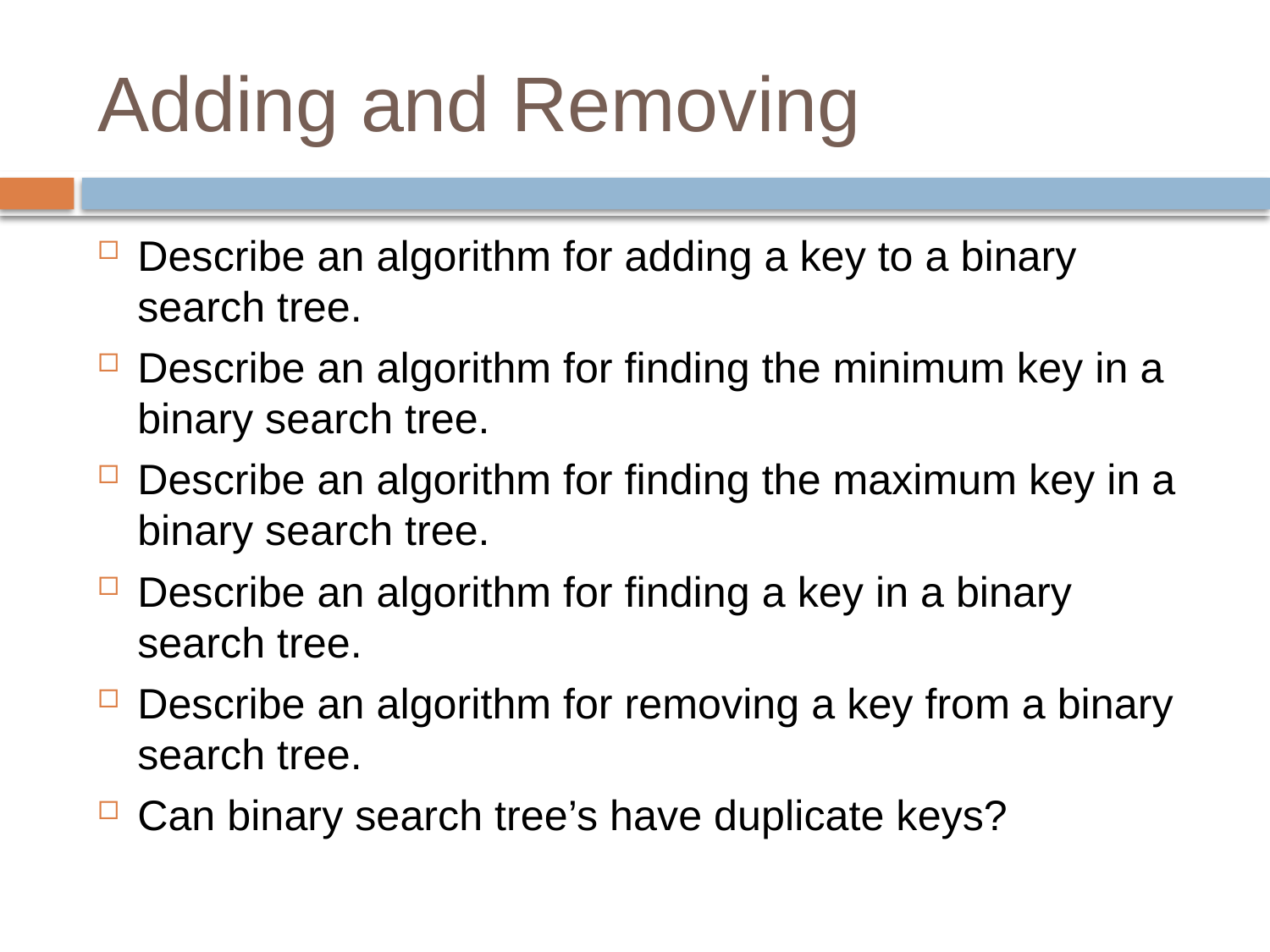

# Adding and Removing
Describe an algorithm for adding a key to a binary search tree.
Describe an algorithm for finding the minimum key in a binary search tree.
Describe an algorithm for finding the maximum key in a binary search tree.
Describe an algorithm for finding a key in a binary search tree.
Describe an algorithm for removing a key from a binary search tree.
Can binary search tree’s have duplicate keys?